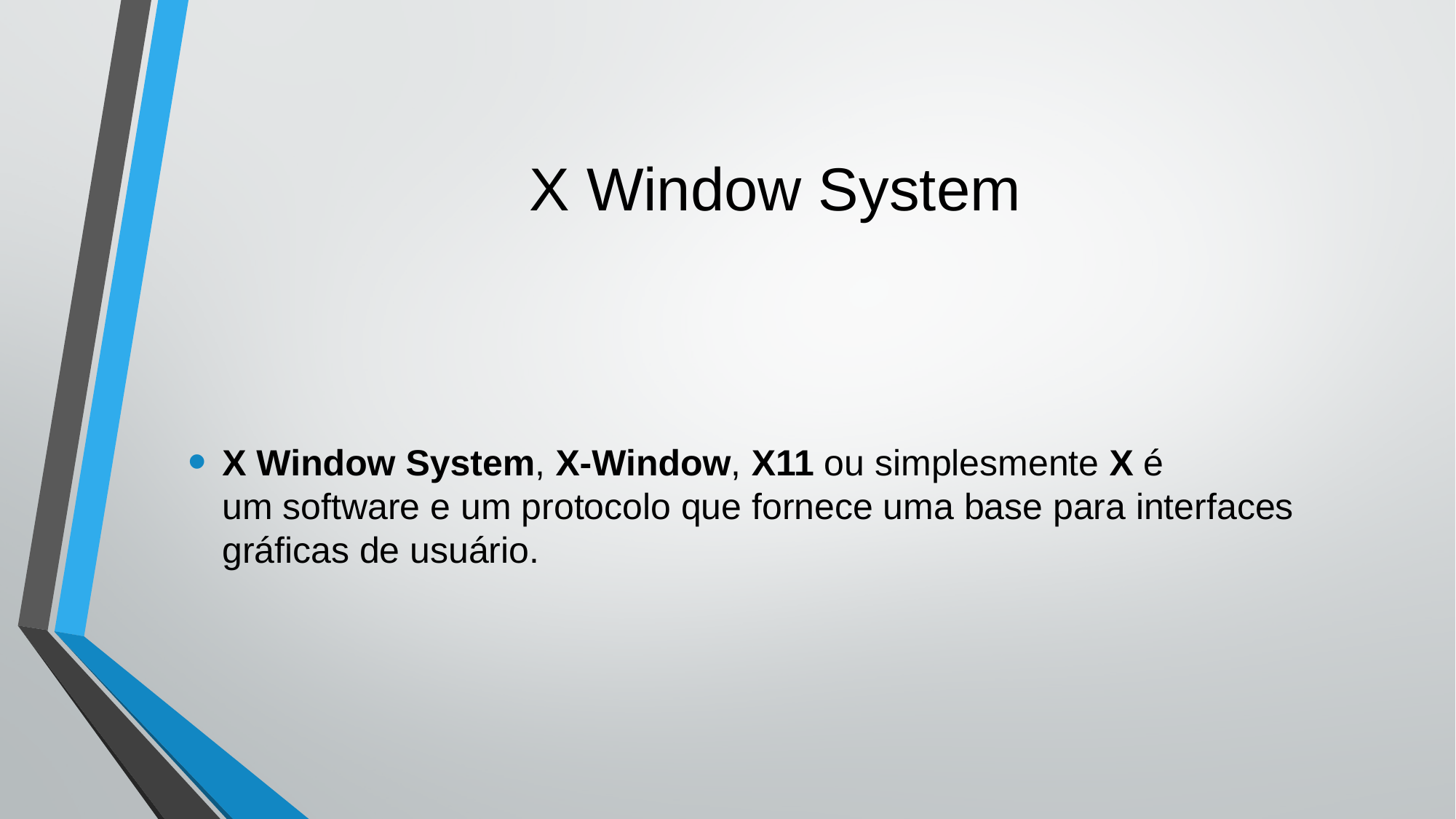

# X Window System
X Window System, X-Window, X11 ou simplesmente X é um software e um protocolo que fornece uma base para interfaces gráficas de usuário.